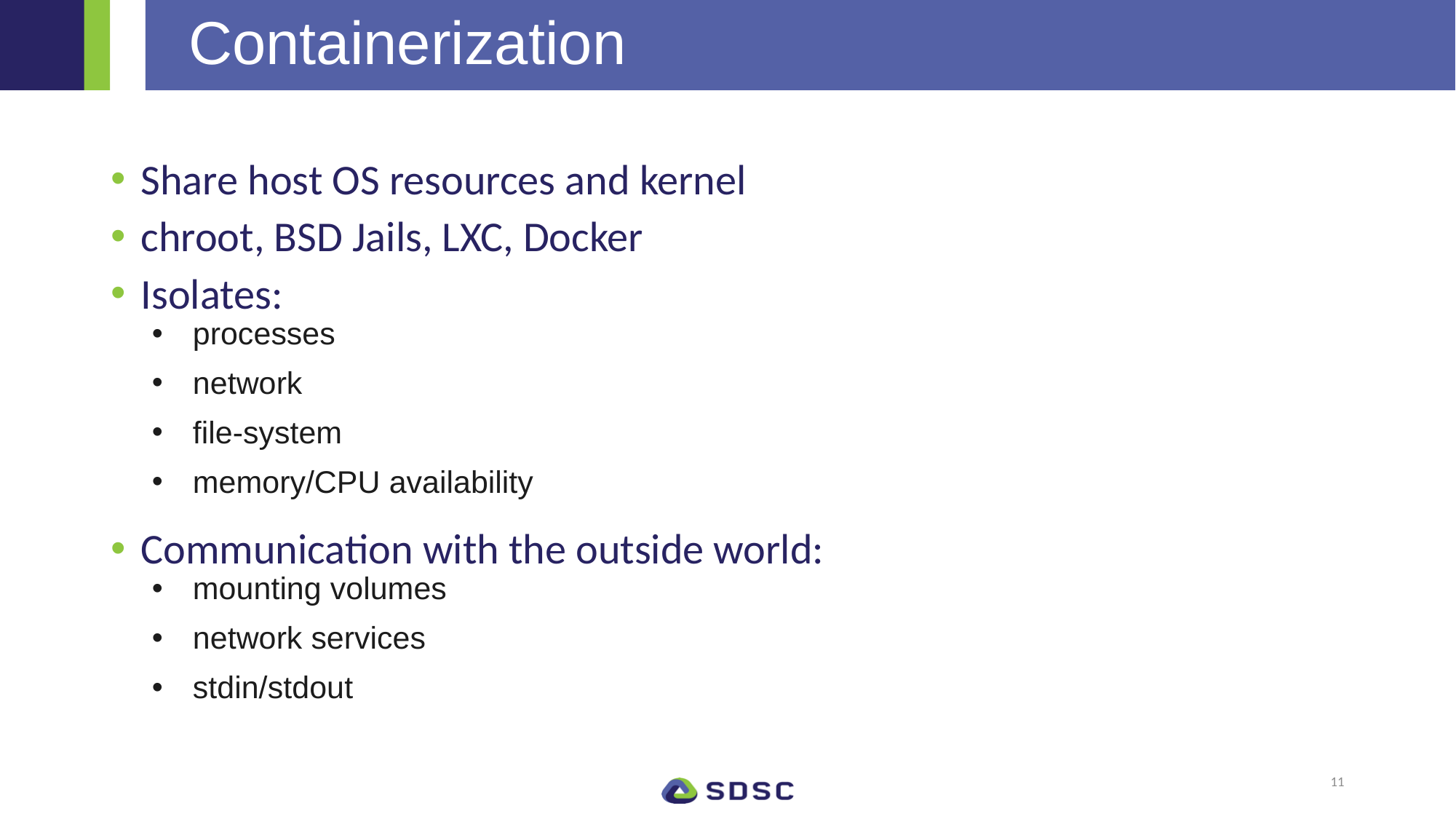

# Containerization
 Share host OS resources and kernel
 chroot, BSD Jails, LXC, Docker
 Isolates:
processes
network
file-system
memory/CPU availability
 Communication with the outside world:
mounting volumes
network services
stdin/stdout
11